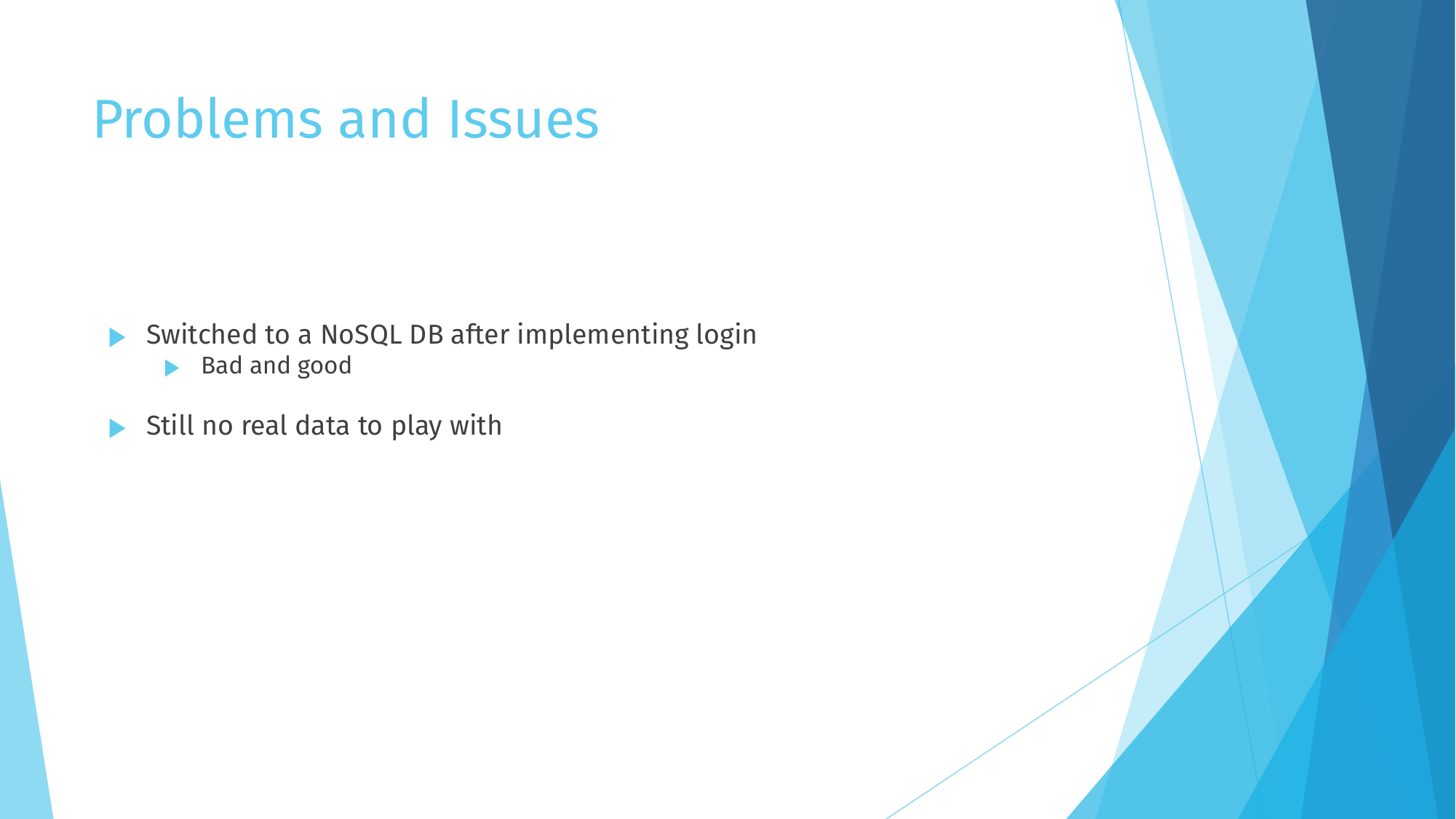

# Problems and Issues

Switched to a NoSQL DB after implementing login
Bad and good
Still no real data to play with